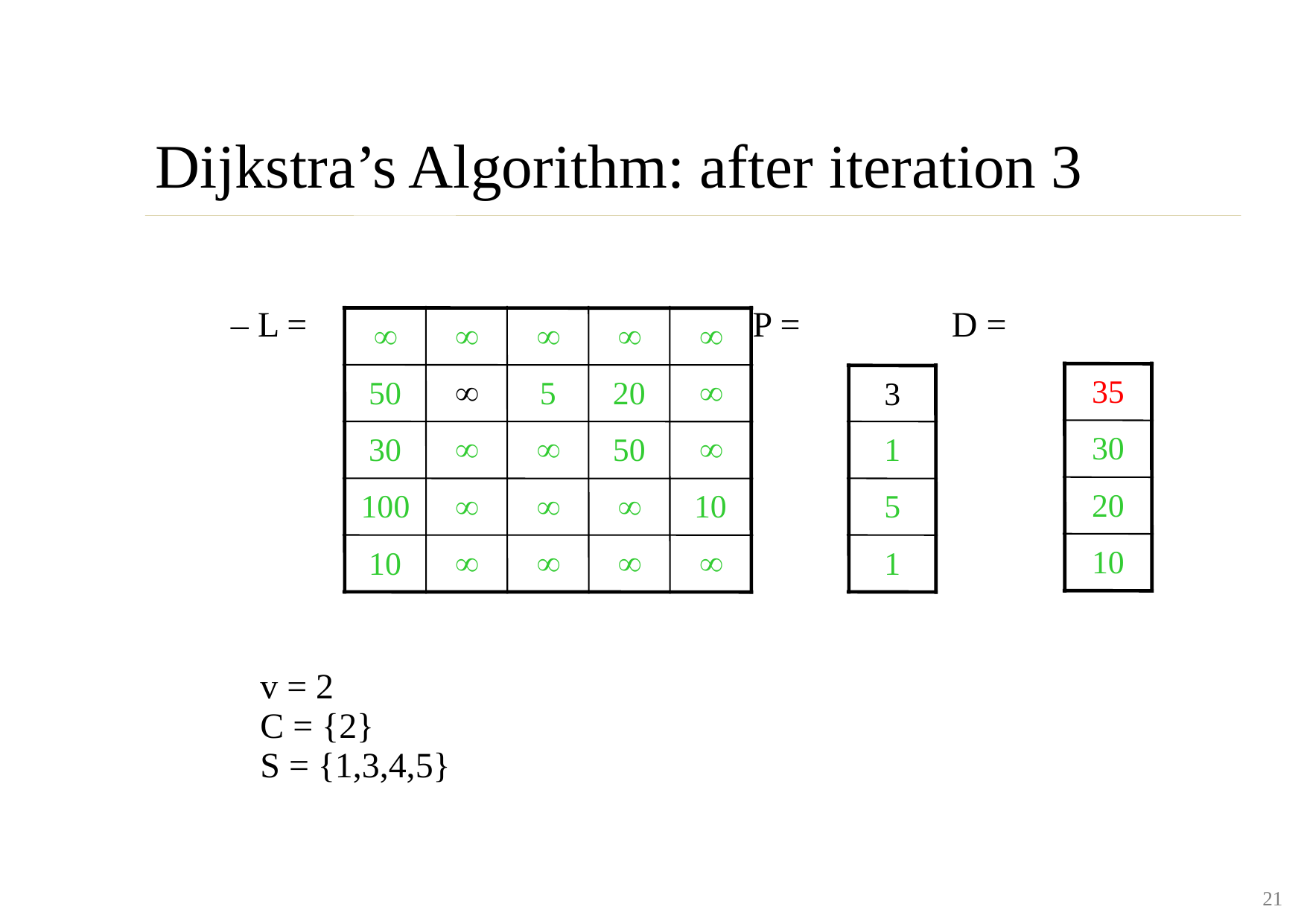

Dijkstra’s Algorithm: after iteration 3

– L =                                                  P =                 D =

∞
∞
∞
∞
∞

∞
∞
35
50
5
20
3

∞
∞
∞
30
1
30
50

∞
∞
∞
20
5
100
10

∞
∞
∞
∞
10
1
10

v = 2
C = {2}
S = {1,3,4,5}

21